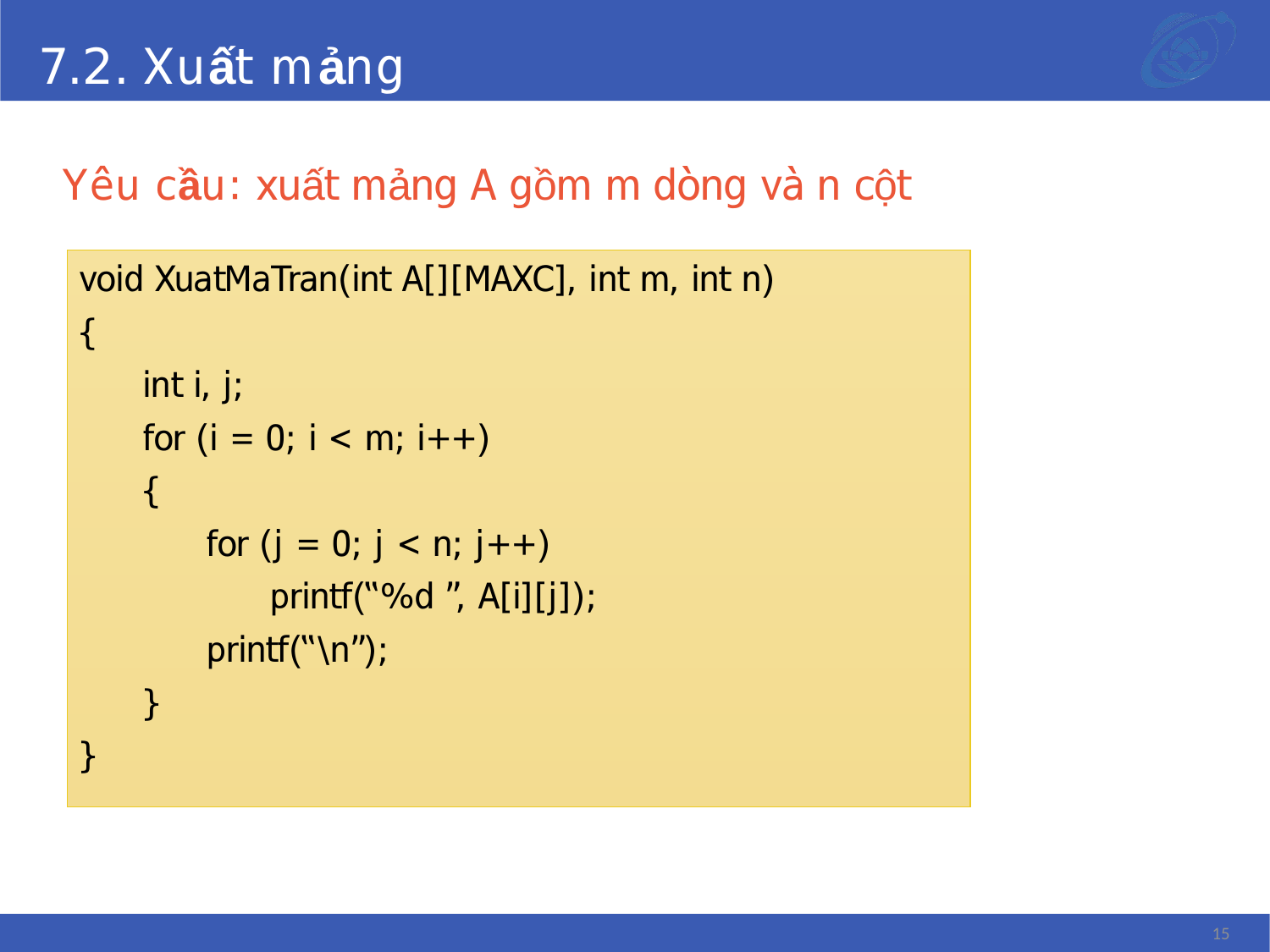

# 7.2. Xuất mảng
Yêu cầu: xuất mảng A gồm m dòng và n cột
void XuatMaTran(int A[][MAXC], int m, int n)
{
int i, j;
for (i = 0; i < m; i++)
{
for (j = 0; j < n; j++)
printf(“%d ”, A[i][j]);
printf(“\n”);
}
}
15